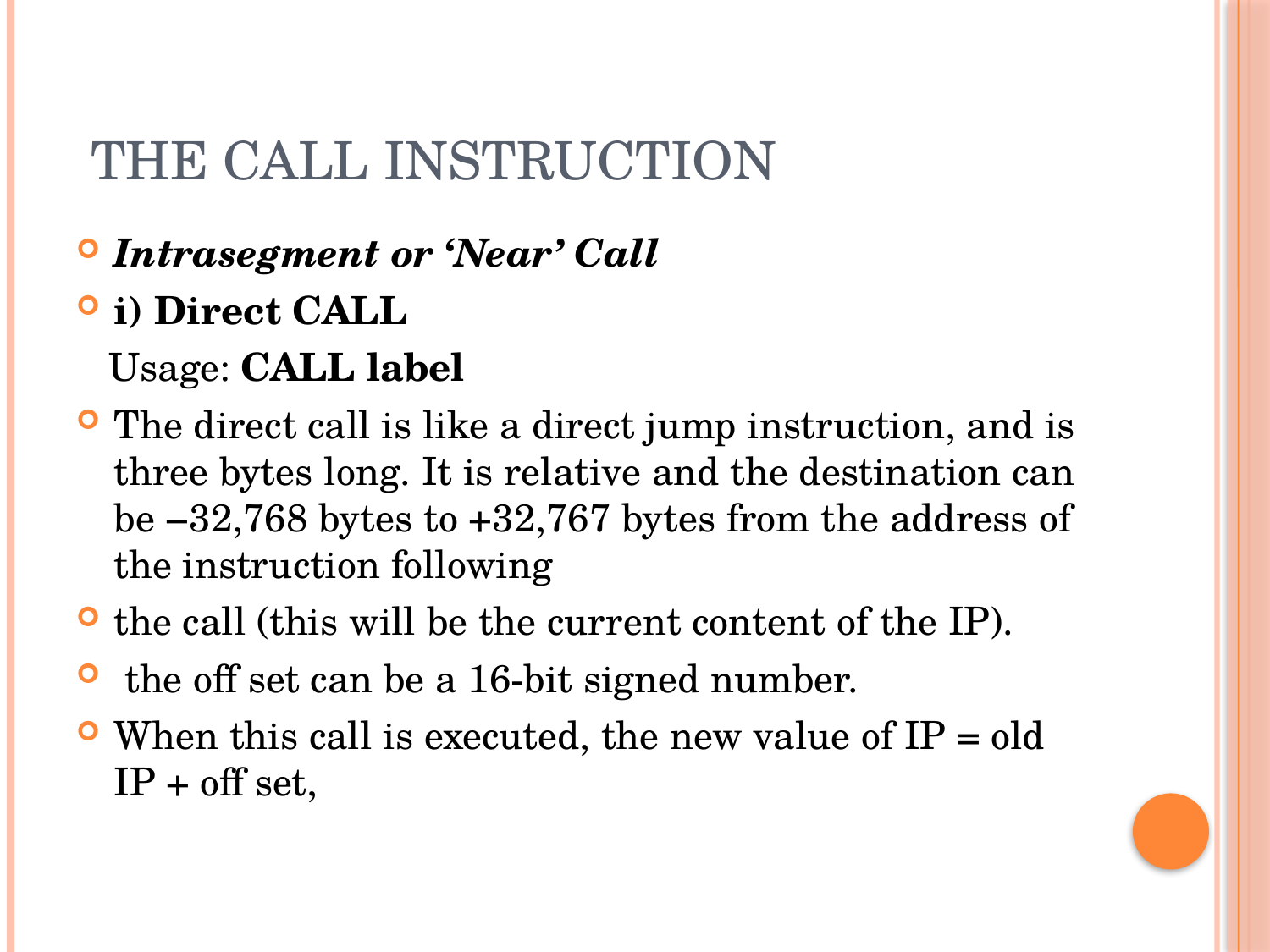

# The CALL instruction
Intrasegment or ‘Near’ Call
i) Direct CALL
   Usage: CALL label
The direct call is like a direct jump instruction, and is three bytes long. It is relative and the destination can be −32,768 bytes to +32,767 bytes from the address of the instruction following
the call (this will be the current content of the IP).
 the off set can be a 16-bit signed number.
When this call is executed, the new value of IP = old IP + off set,